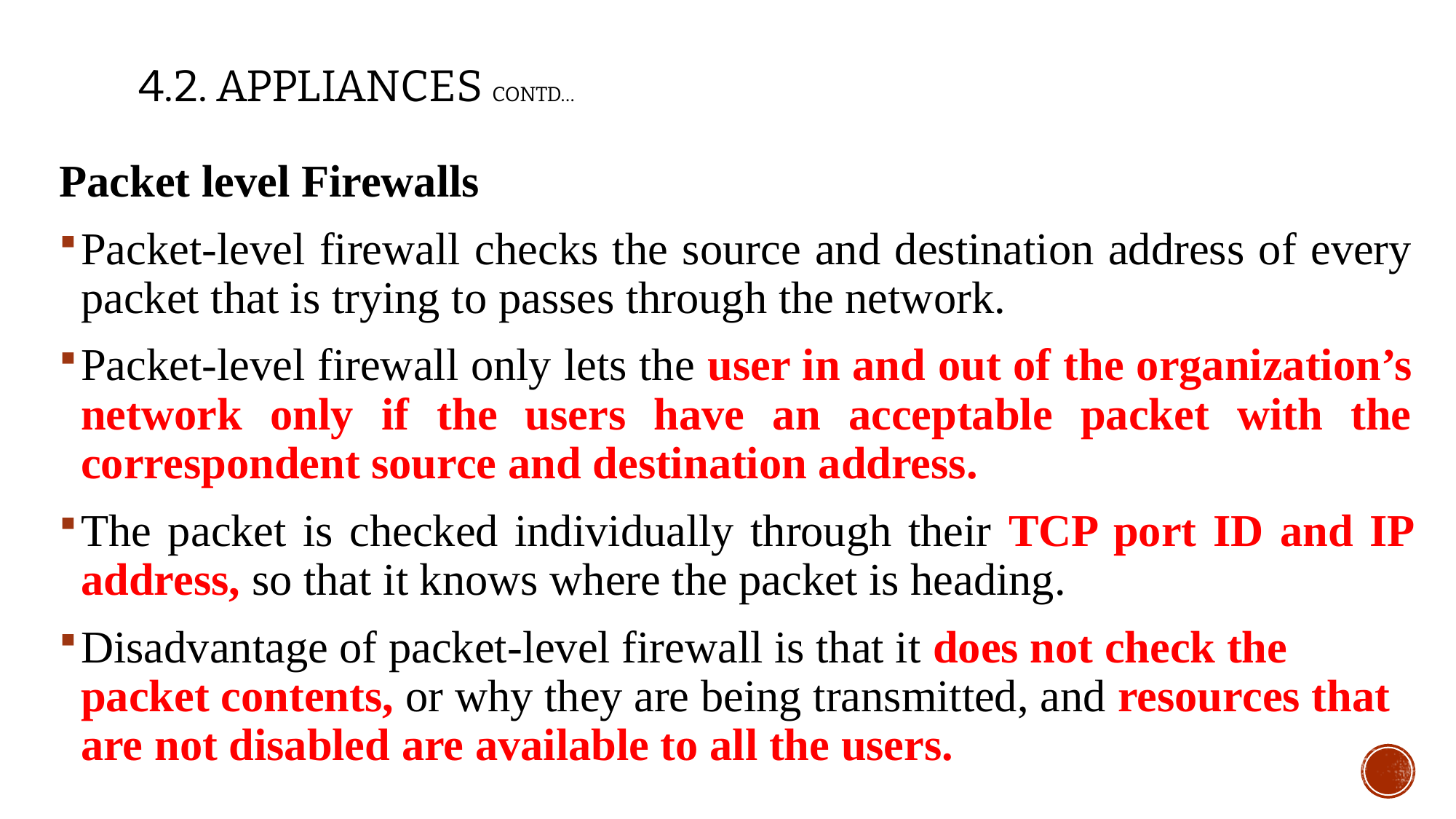

# 4.2. Appliances 					contd…
Packet level Firewalls
Packet-level firewall checks the source and destination address of every packet that is trying to passes through the network.
Packet-level firewall only lets the user in and out of the organization’s network only if the users have an acceptable packet with the correspondent source and destination address.
The packet is checked individually through their TCP port ID and IP address, so that it knows where the packet is heading.
Disadvantage of packet-level firewall is that it does not check the packet contents, or why they are being transmitted, and resources that are not disabled are available to all the users.